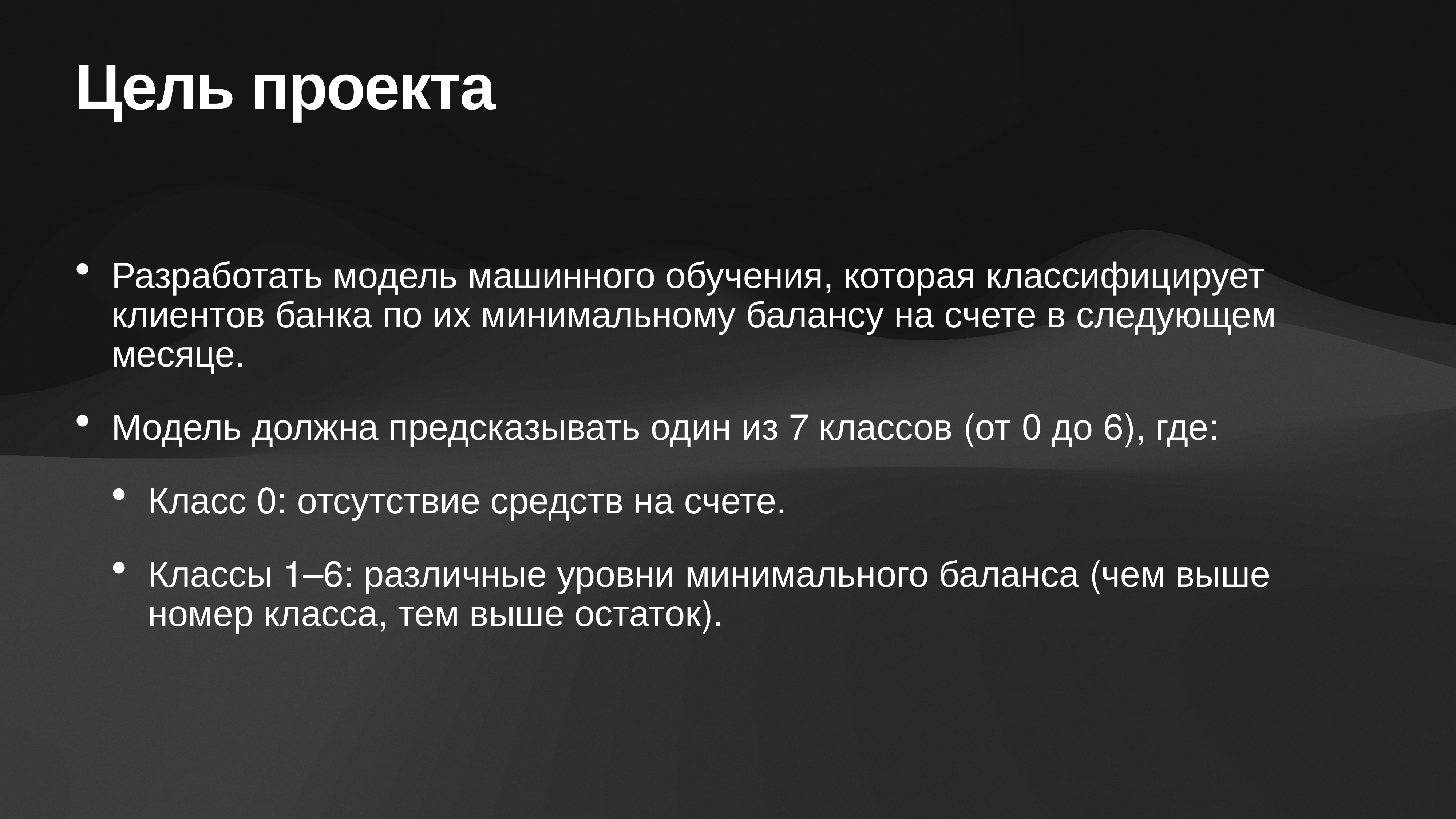

# Цель проекта
Разработать модель машинного обучения, которая классифицирует клиентов банка по их минимальному балансу на счете в следующем месяце.
Модель должна предсказывать один из 7 классов (от 0 до 6), где:
Класс 0: отсутствие средств на счете.
Классы 1–6: различные уровни минимального баланса (чем выше номер класса, тем выше остаток).